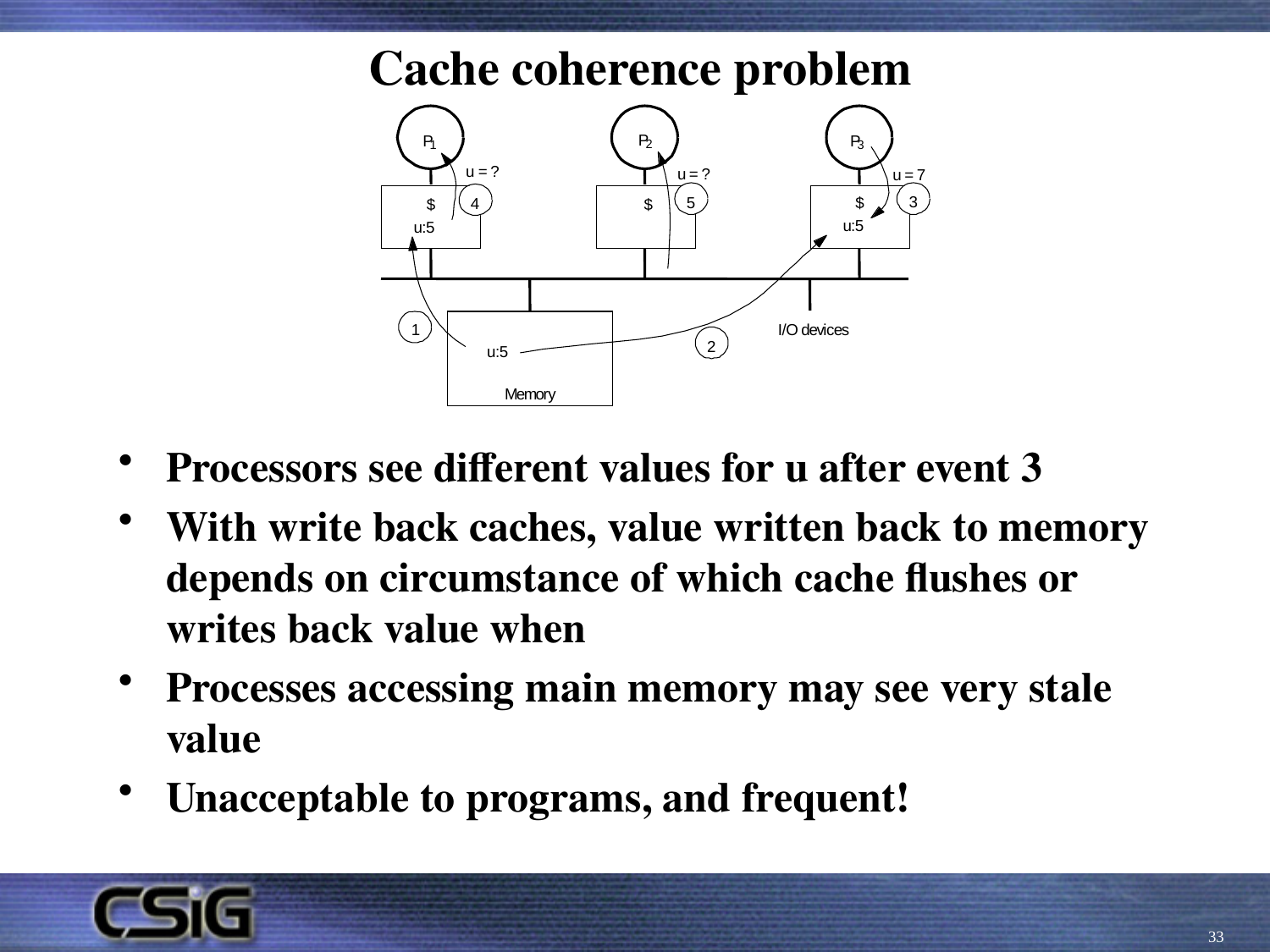

# Cache coherence problem

P
P
P
2
1
3

u

=

?
u

=

?

u

=

7

3
5
$
4
$
$

u
:
5
u
:
5

1
I
/
O

d
e
v
i
c
e
s

2
u
:
5
M
e
m
o
r
y
Processors see different values for u after event 3
With write back caches, value written back to memory depends on circumstance of which cache flushes or writes back value when
Processes accessing main memory may see very stale value
Unacceptable to programs, and frequent!